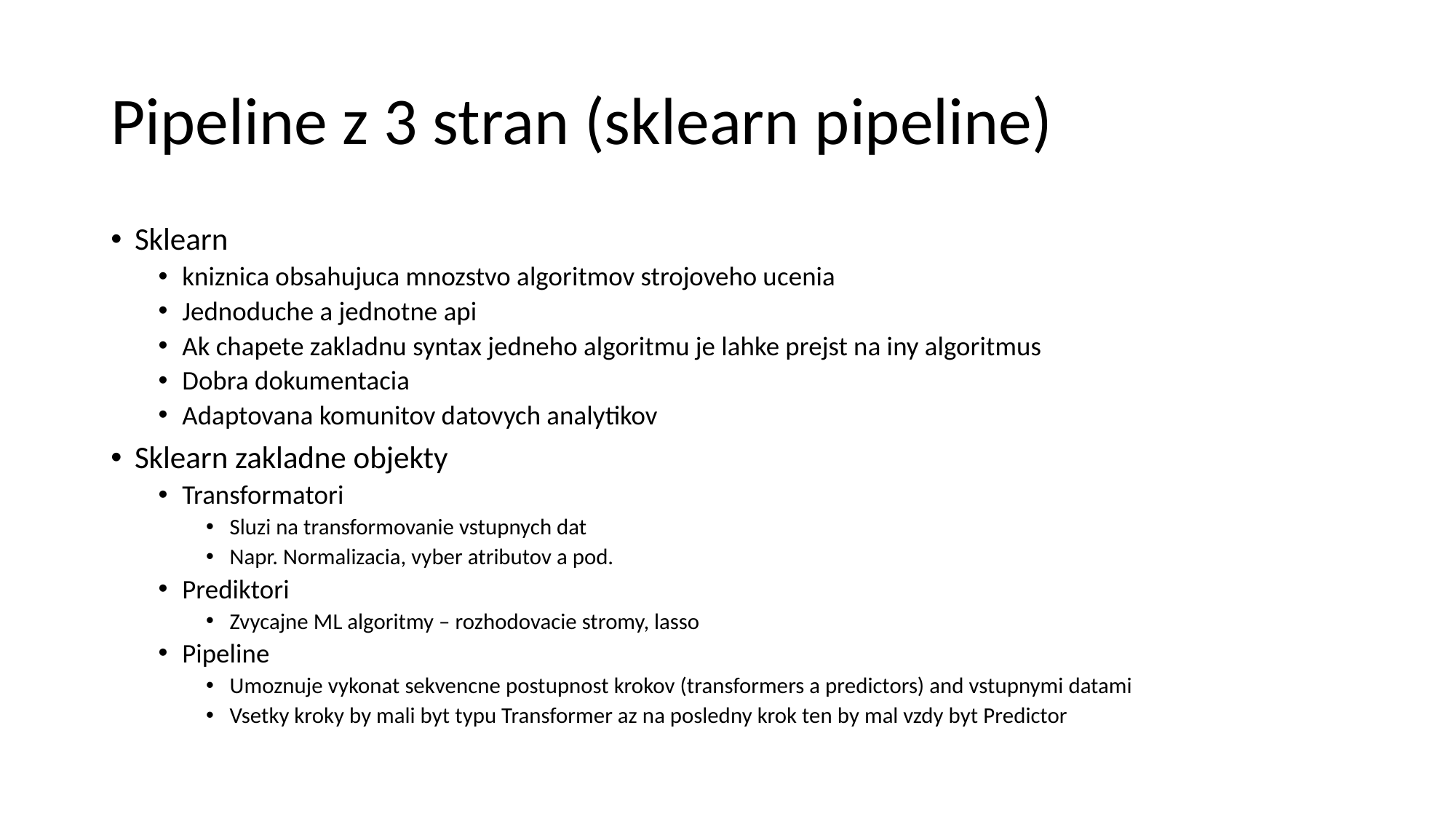

# Pipeline z 3 stran (sklearn pipeline)
Sklearn
kniznica obsahujuca mnozstvo algoritmov strojoveho ucenia
Jednoduche a jednotne api
Ak chapete zakladnu syntax jedneho algoritmu je lahke prejst na iny algoritmus
Dobra dokumentacia
Adaptovana komunitov datovych analytikov
Sklearn zakladne objekty
Transformatori
Sluzi na transformovanie vstupnych dat
Napr. Normalizacia, vyber atributov a pod.
Prediktori
Zvycajne ML algoritmy – rozhodovacie stromy, lasso
Pipeline
Umoznuje vykonat sekvencne postupnost krokov (transformers a predictors) and vstupnymi datami
Vsetky kroky by mali byt typu Transformer az na posledny krok ten by mal vzdy byt Predictor